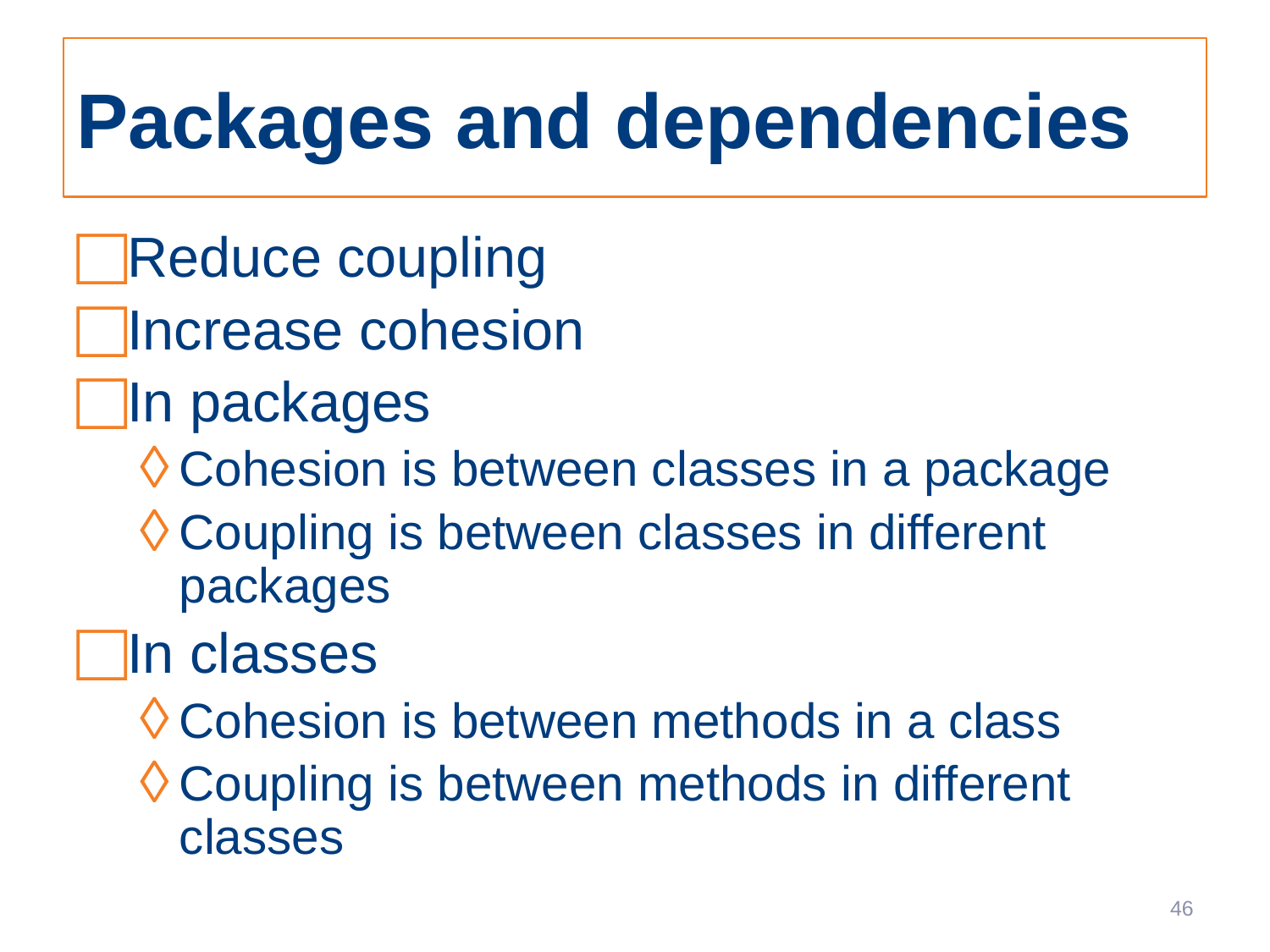

# Packages and dependencies
Reduce coupling
Increase cohesion
In packages
Cohesion is between classes in a package
Coupling is between classes in different packages
In classes
Cohesion is between methods in a class
Coupling is between methods in different classes
46